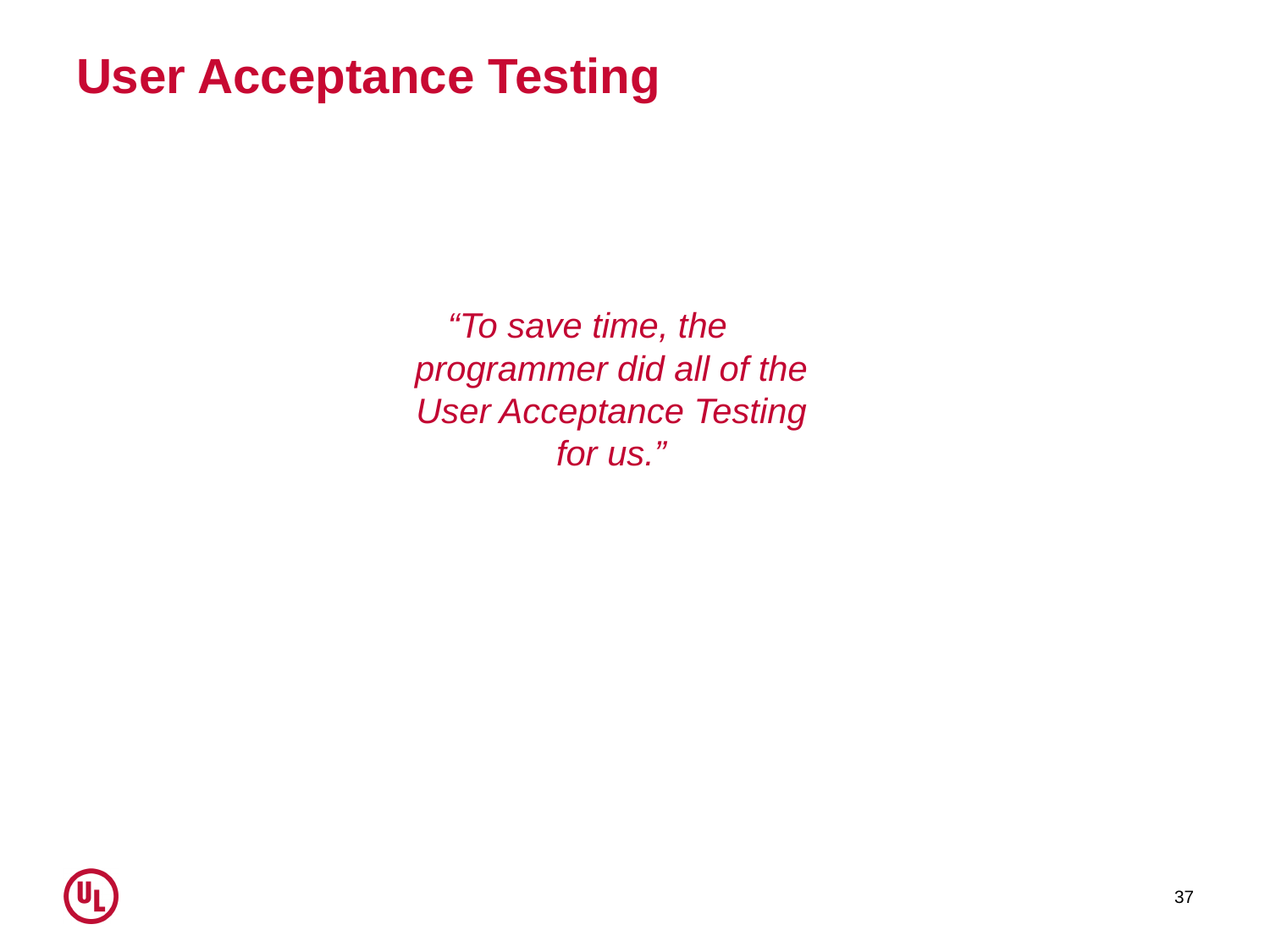

# User Acceptance Testing
“To save time, the programmer did all of the User Acceptance Testing for us.”
37